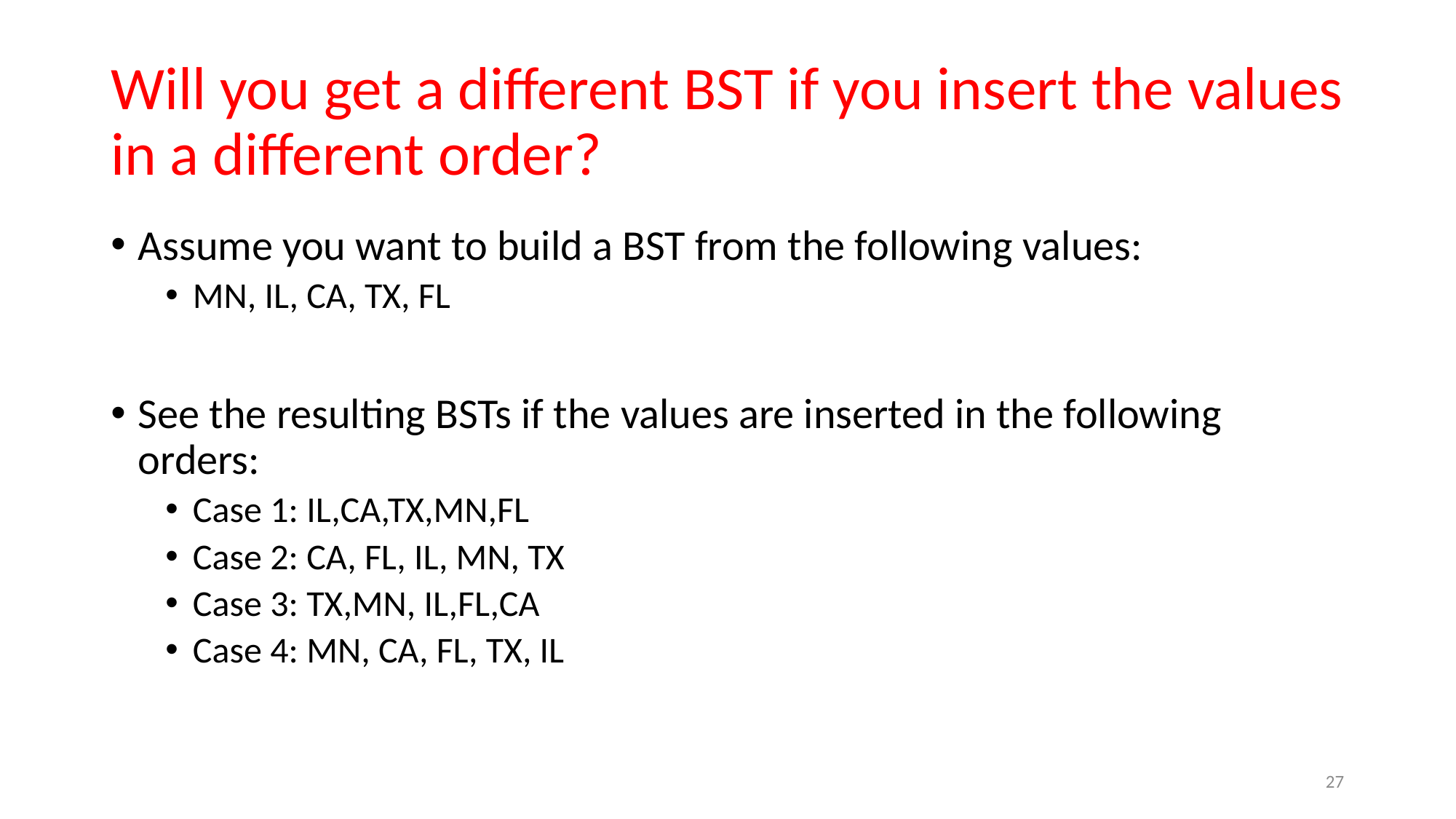

# Will you get a different BST if you insert the values in a different order?
Assume you want to build a BST from the following values:
MN, IL, CA, TX, FL

See the resulting BSTs if the values are inserted in the following orders:
Case 1: IL,CA,TX,MN,FL
Case 2: CA, FL, IL, MN, TX
Case 3: TX,MN, IL,FL,CA
Case 4: MN, CA, FL, TX, IL
27